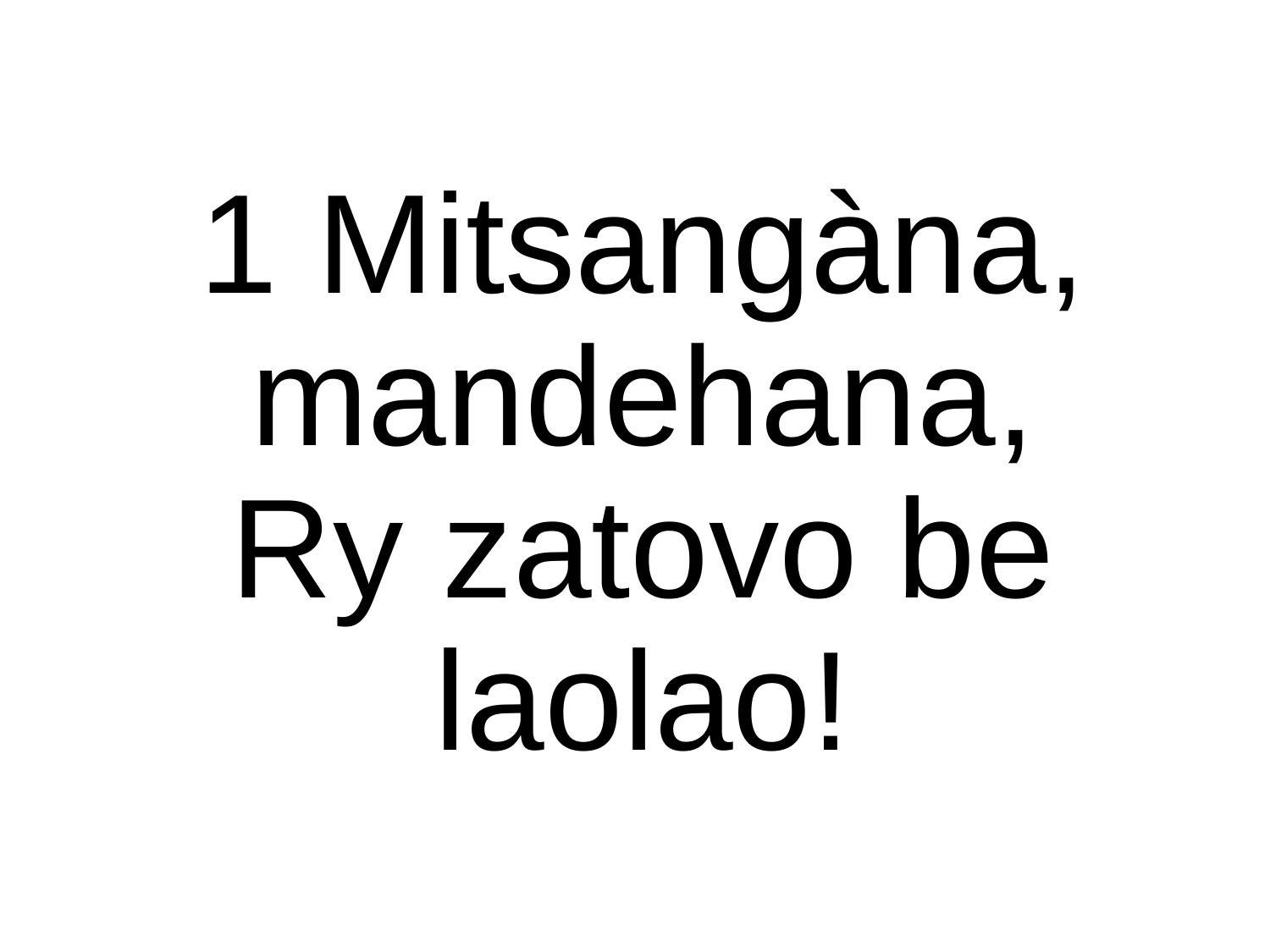

1 Mitsangàna, mandehana,
Ry zatovo be laolao!